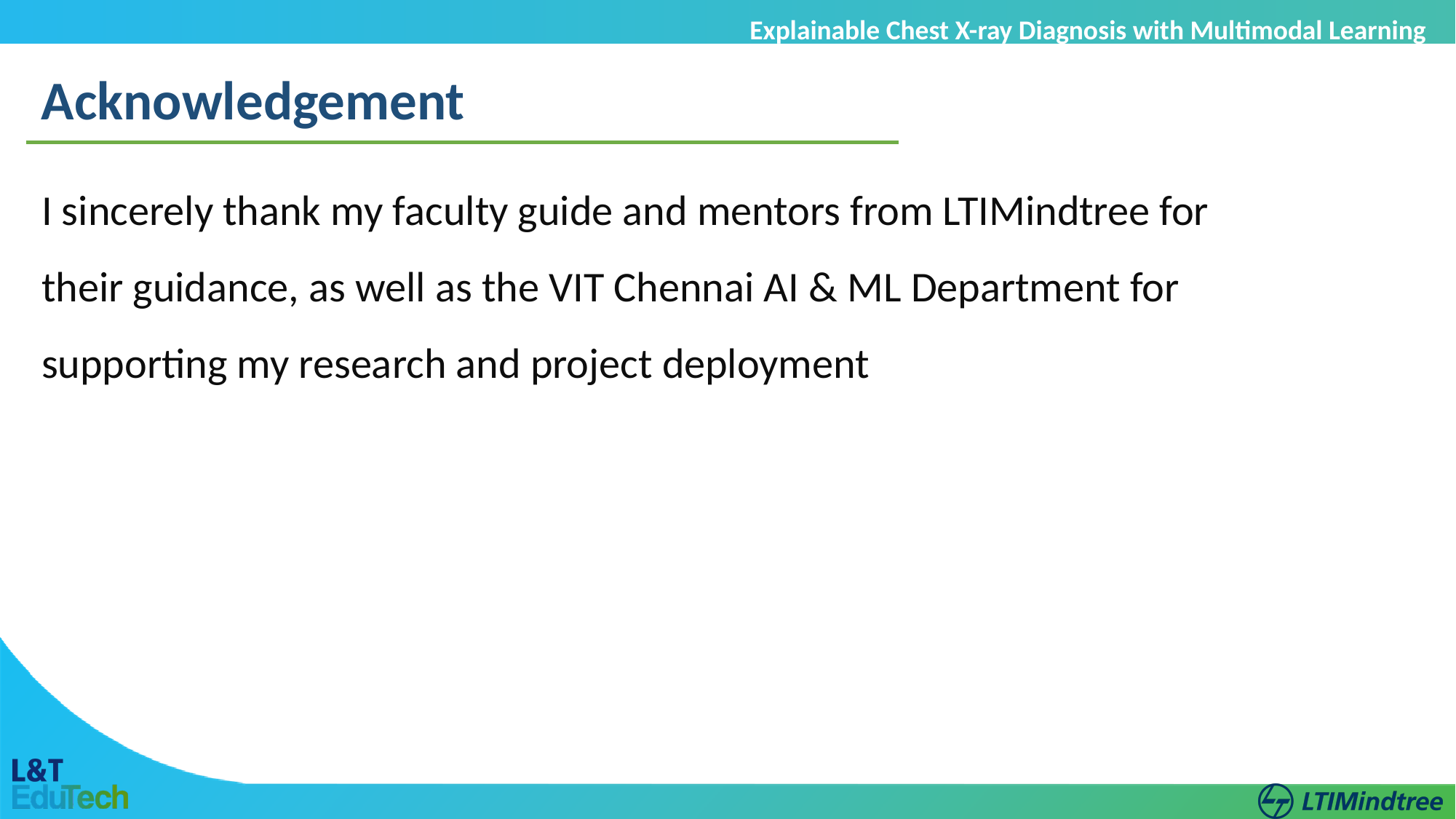

Explainable Chest X-ray Diagnosis with Multimodal Learning
Acknowledgement
I sincerely thank my faculty guide and mentors from LTIMindtree for their guidance, as well as the VIT Chennai AI & ML Department for supporting my research and project deployment